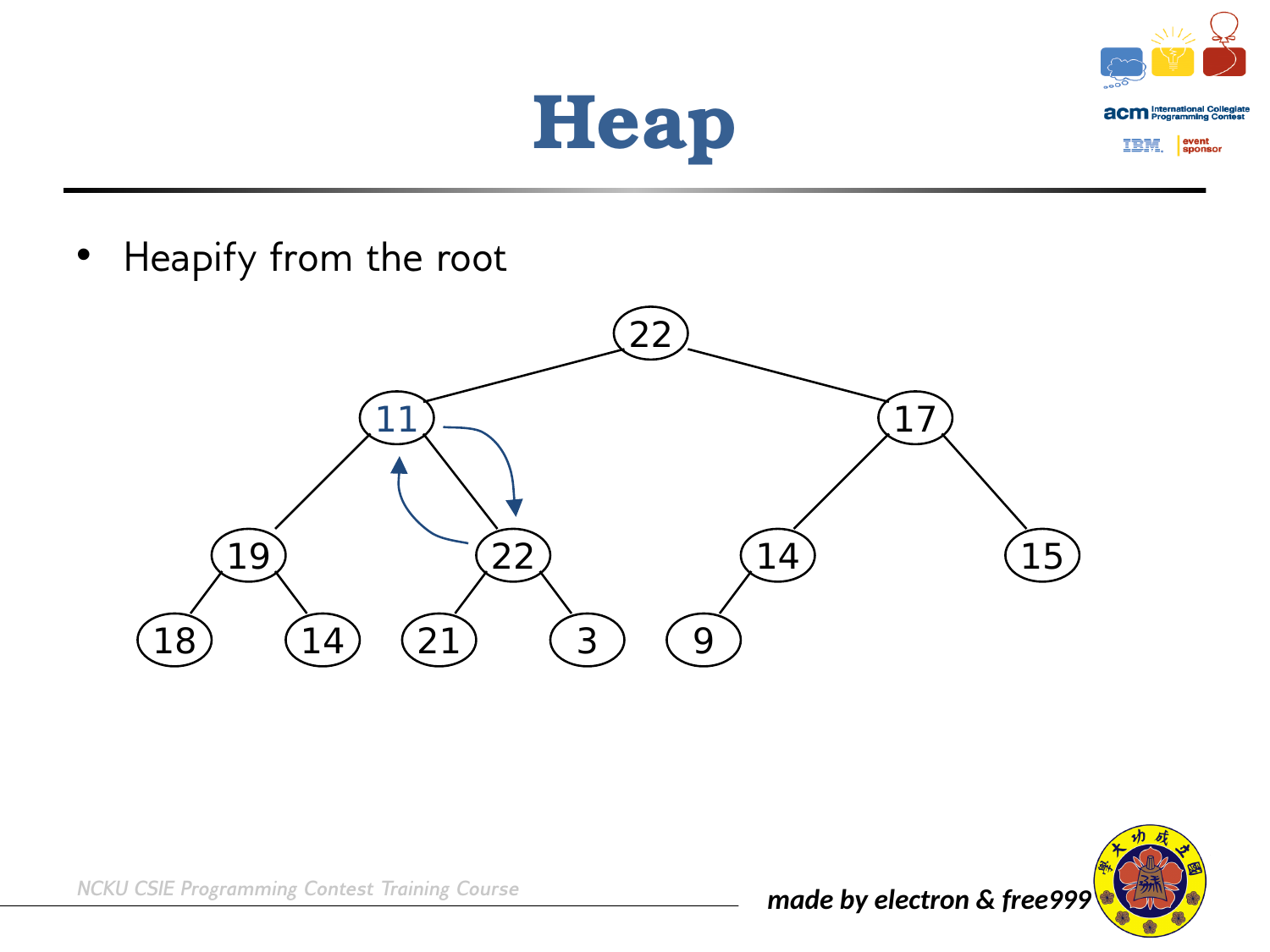

# Heap
Heapify from the root
22

11
17

19
22
14
15

18
14
21
3
9

NCKU CSIE Programming Contest Training Course